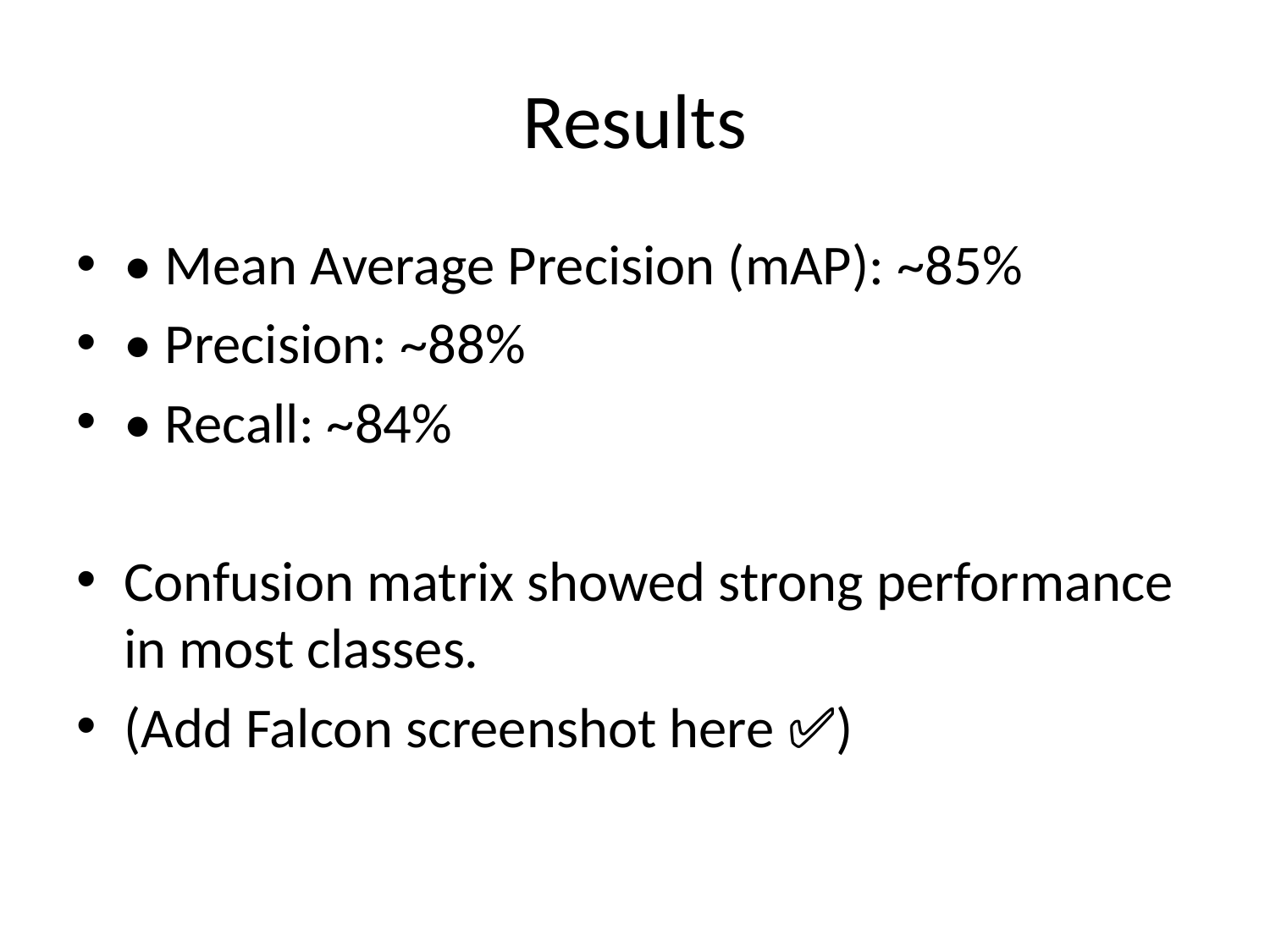

# Results
• Mean Average Precision (mAP): ~85%
• Precision: ~88%
• Recall: ~84%

Confusion matrix showed strong performance in most classes.
(Add Falcon screenshot here ✅)